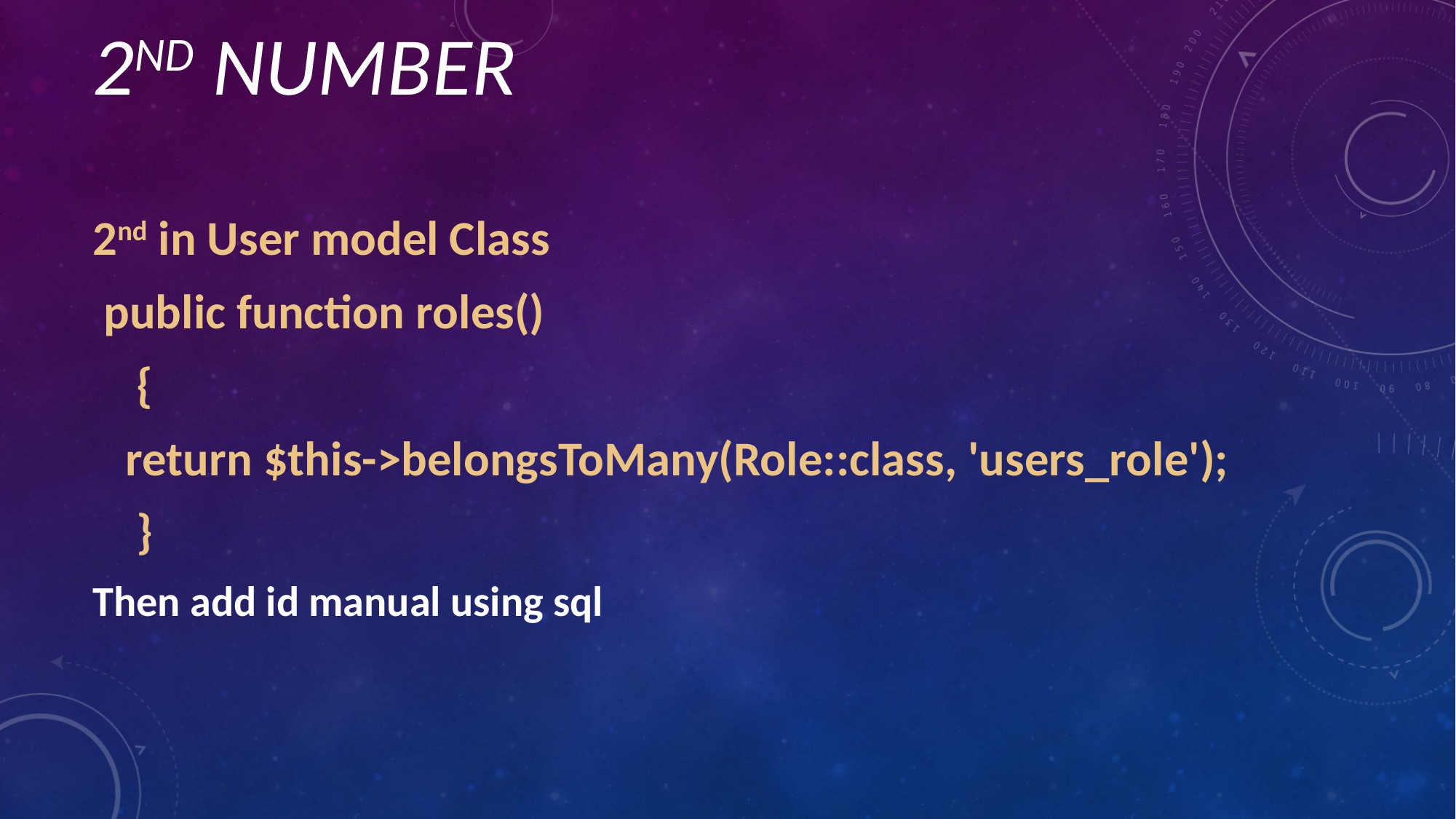

# 2nd Number
2nd in User model Class
 public function roles()
    {
   return $this->belongsToMany(Role::class, 'users_role');
    }
Then add id manual using sql